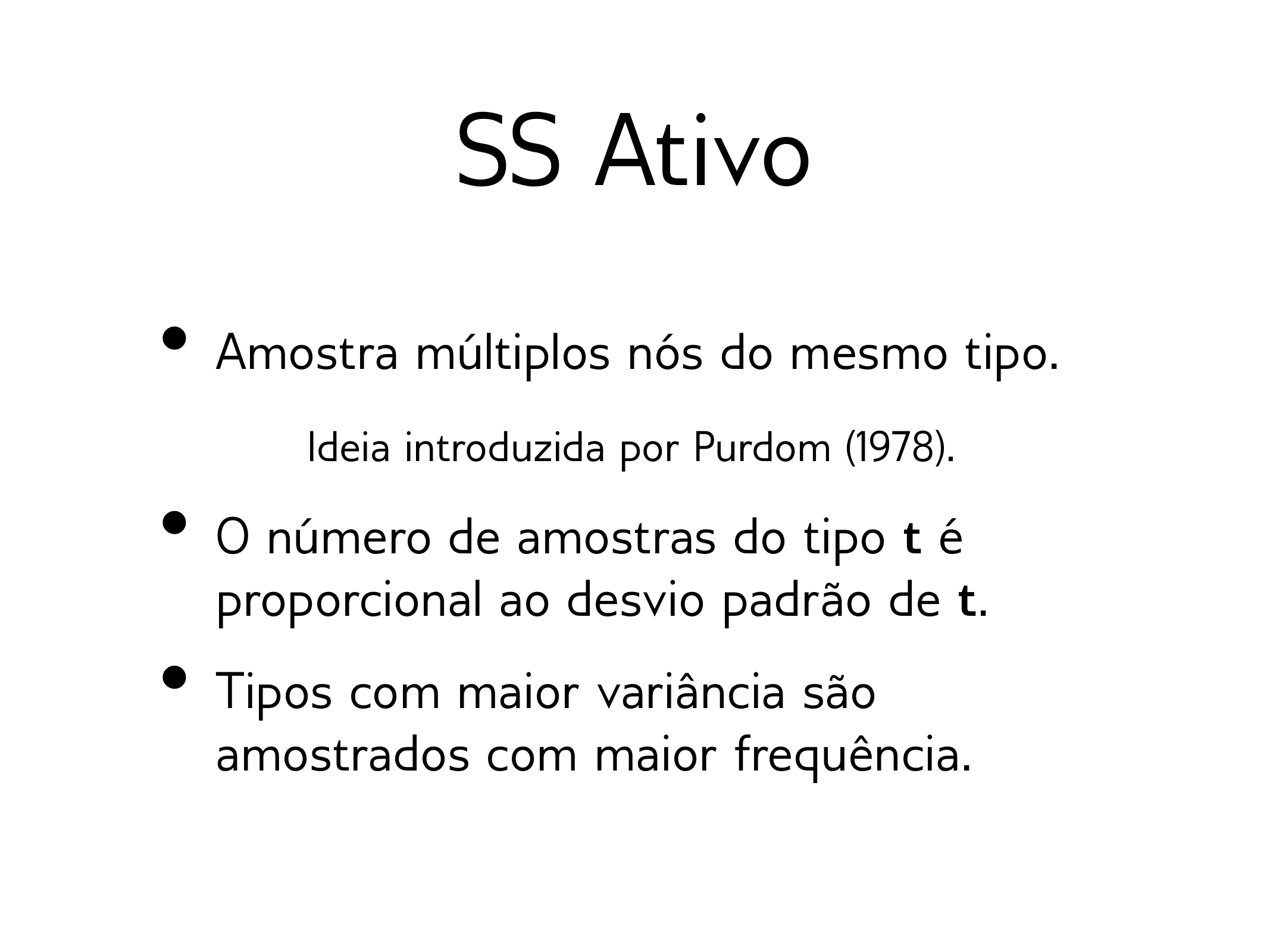

# SS Ativo
Amostra múltiplos nós do mesmo tipo.
		Ideia introduzida por Purdom (1978).
O número de amostras do tipo t é proporcional ao desvio padrão de t.
Tipos com maior variância são amostrados com maior frequência.